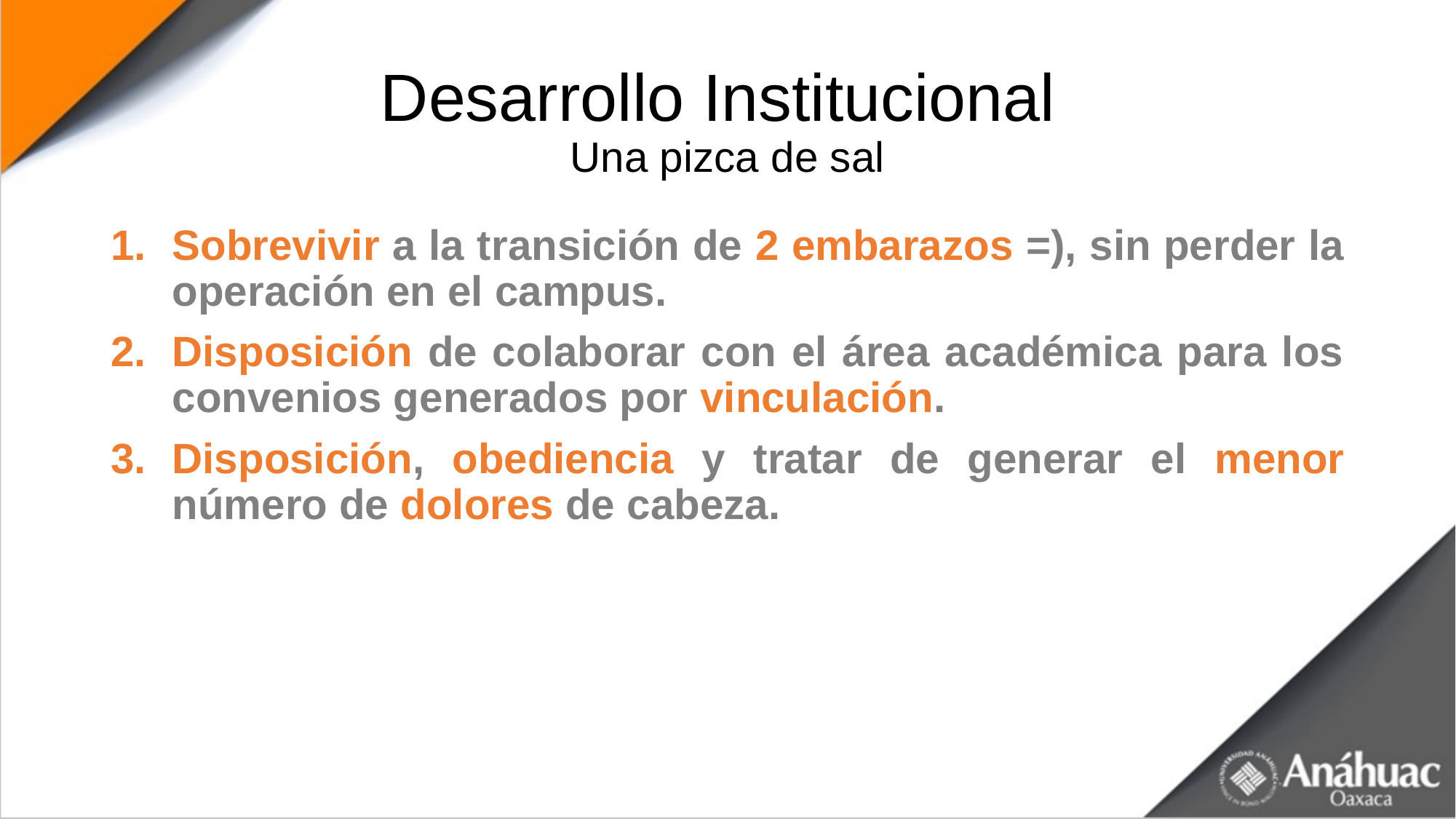

# Desarrollo Institucional Una pizca de sal
Sobrevivir a la transición de 2 embarazos =), sin perder la operación en el campus.
Disposición de colaborar con el área académica para los convenios generados por vinculación.
Disposición, obediencia y tratar de generar el menor número de dolores de cabeza.